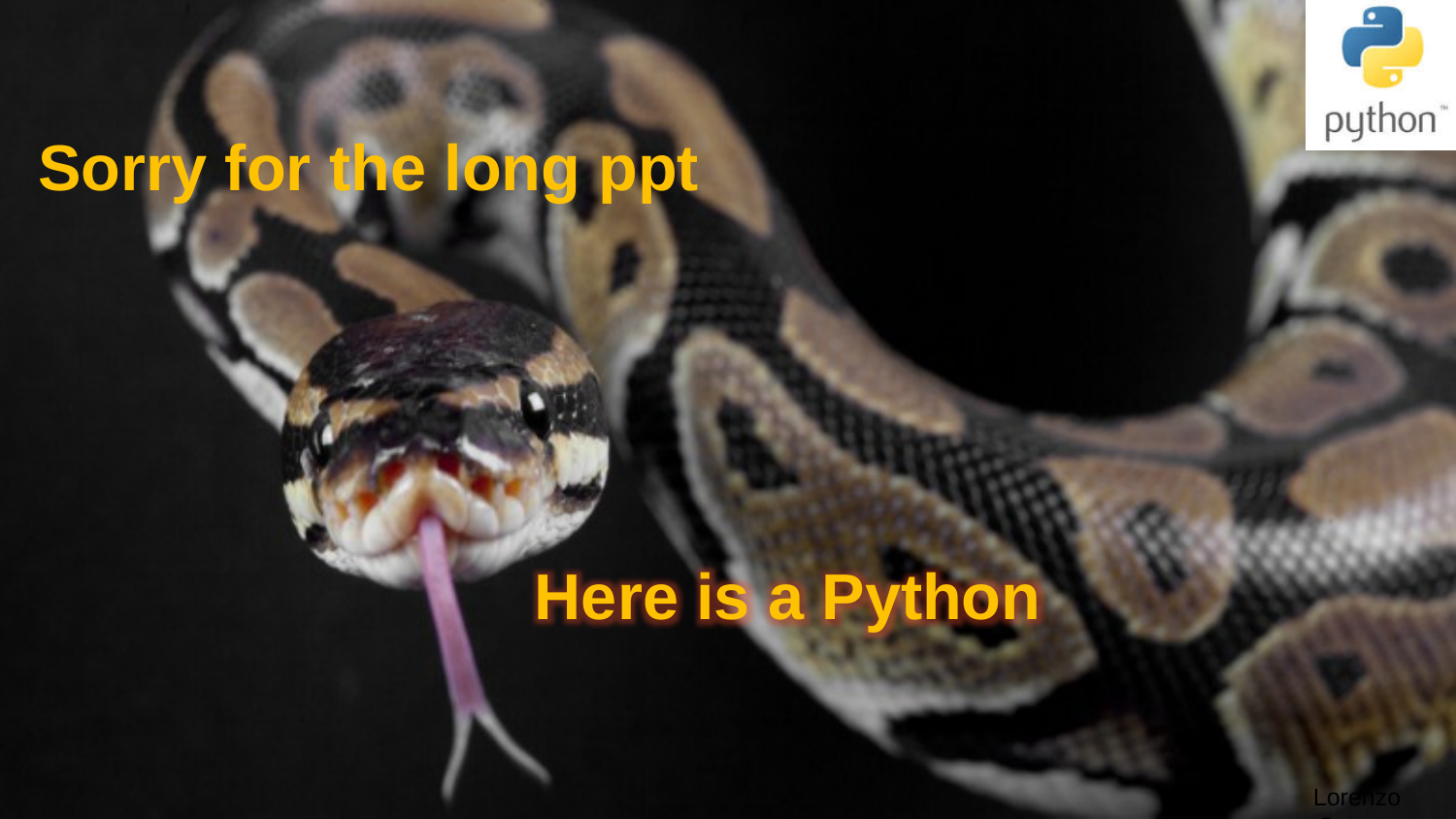

# Sorry for the long ppt
Here is a Python